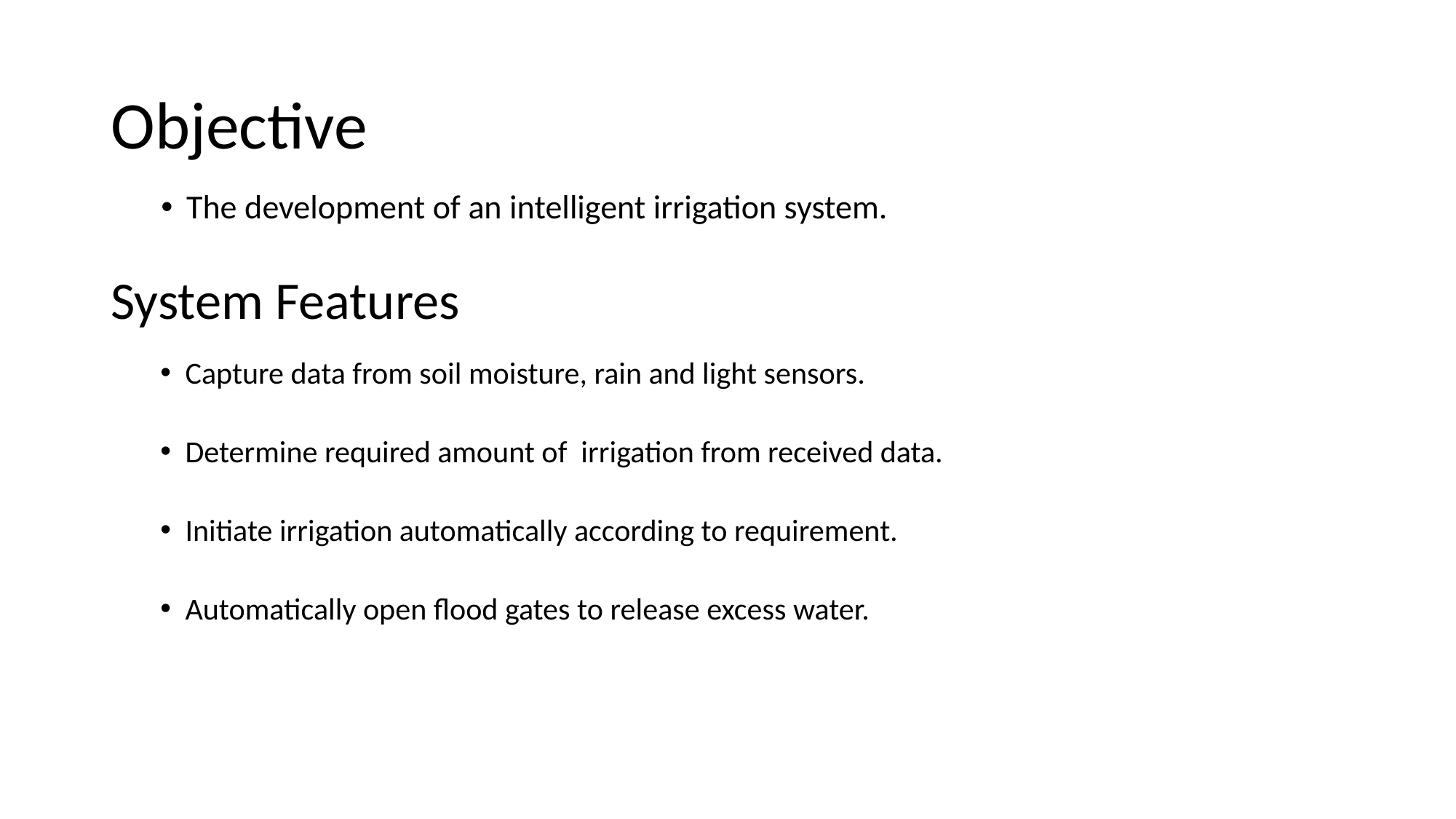

# Objective
The development of an intelligent irrigation system.

System Features
Capture data from soil moisture, rain and light sensors.

Determine required amount of  irrigation from received data.

Initiate irrigation automatically according to requirement.

Automatically open flood gates to release excess water.